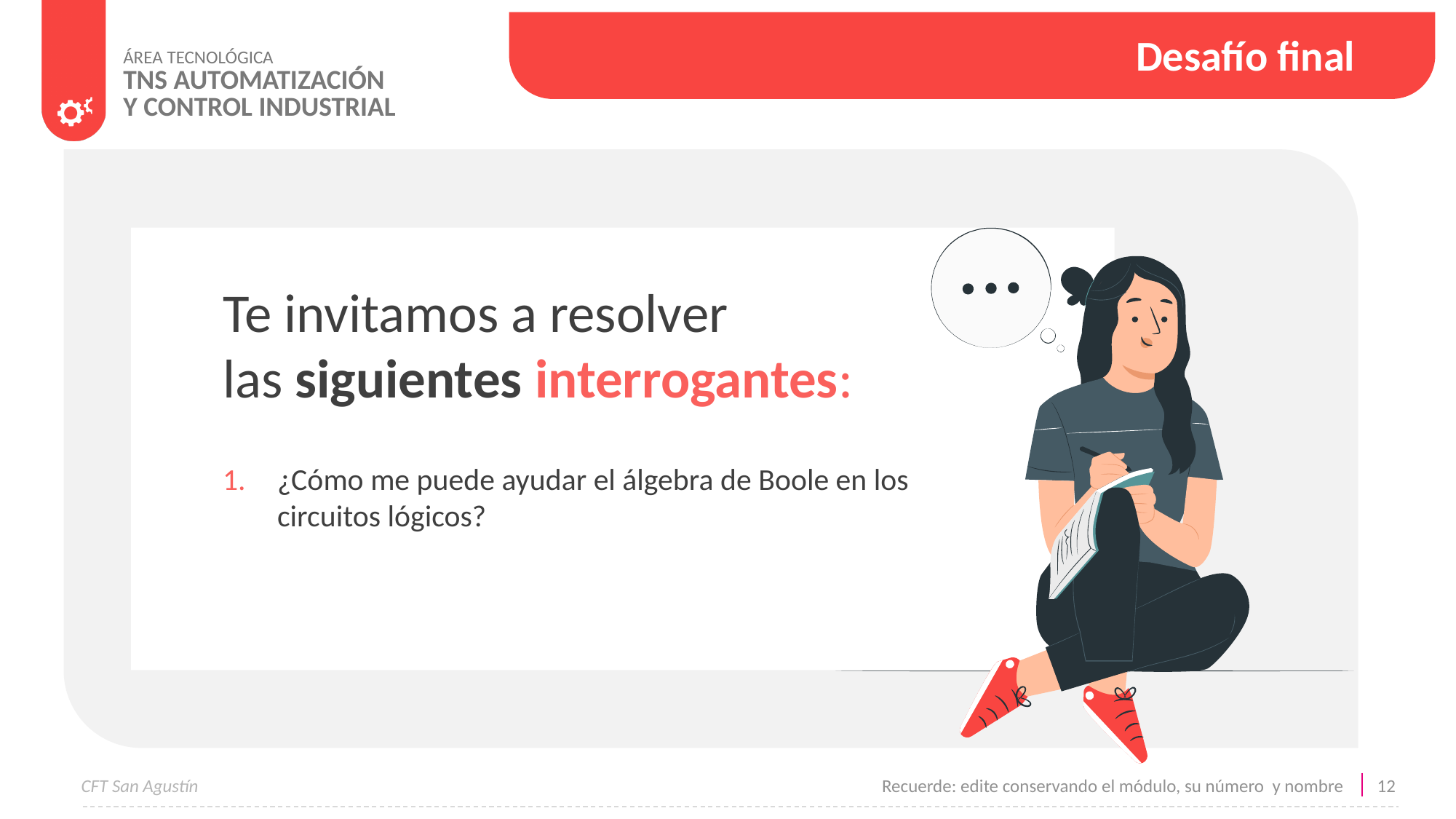

Desafío final

Te invitamos a resolver
las siguientes interrogantes:

¿Cómo me puede ayudar el álgebra de Boole en los circuitos lógicos?
Recuerde: edite conservando el módulo, su número  y nombre
12